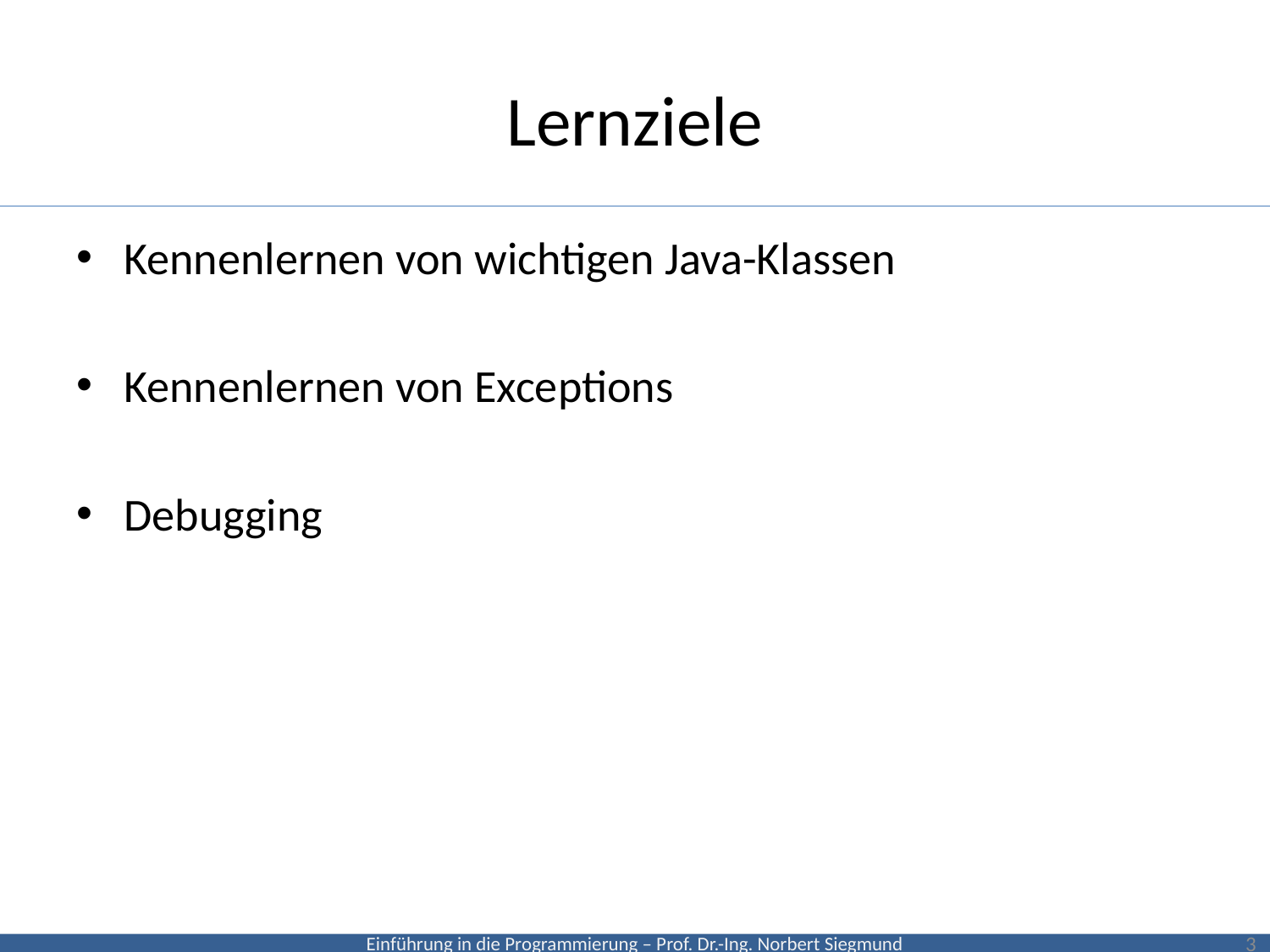

# Lernziele
Kennenlernen von wichtigen Java-Klassen

Kennenlernen von Exceptions

Debugging
3